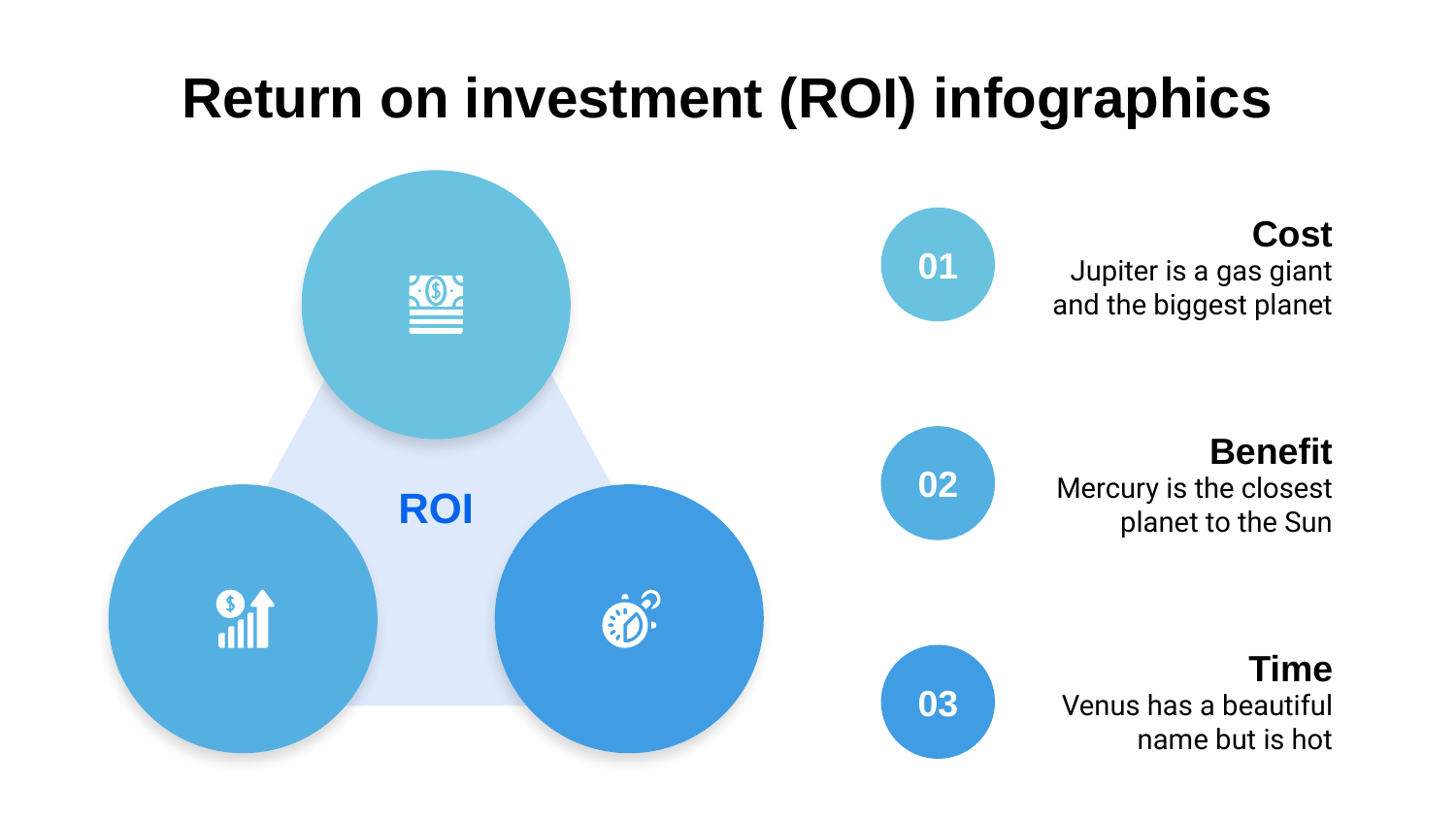

# Return on investment (ROI) infographics

01
Cost
Jupiter is a gas giant and the biggest planet

02
Benefit
Mercury is the closest planet to the Sun
ROI

03
Time
Venus has a beautiful name but is hot